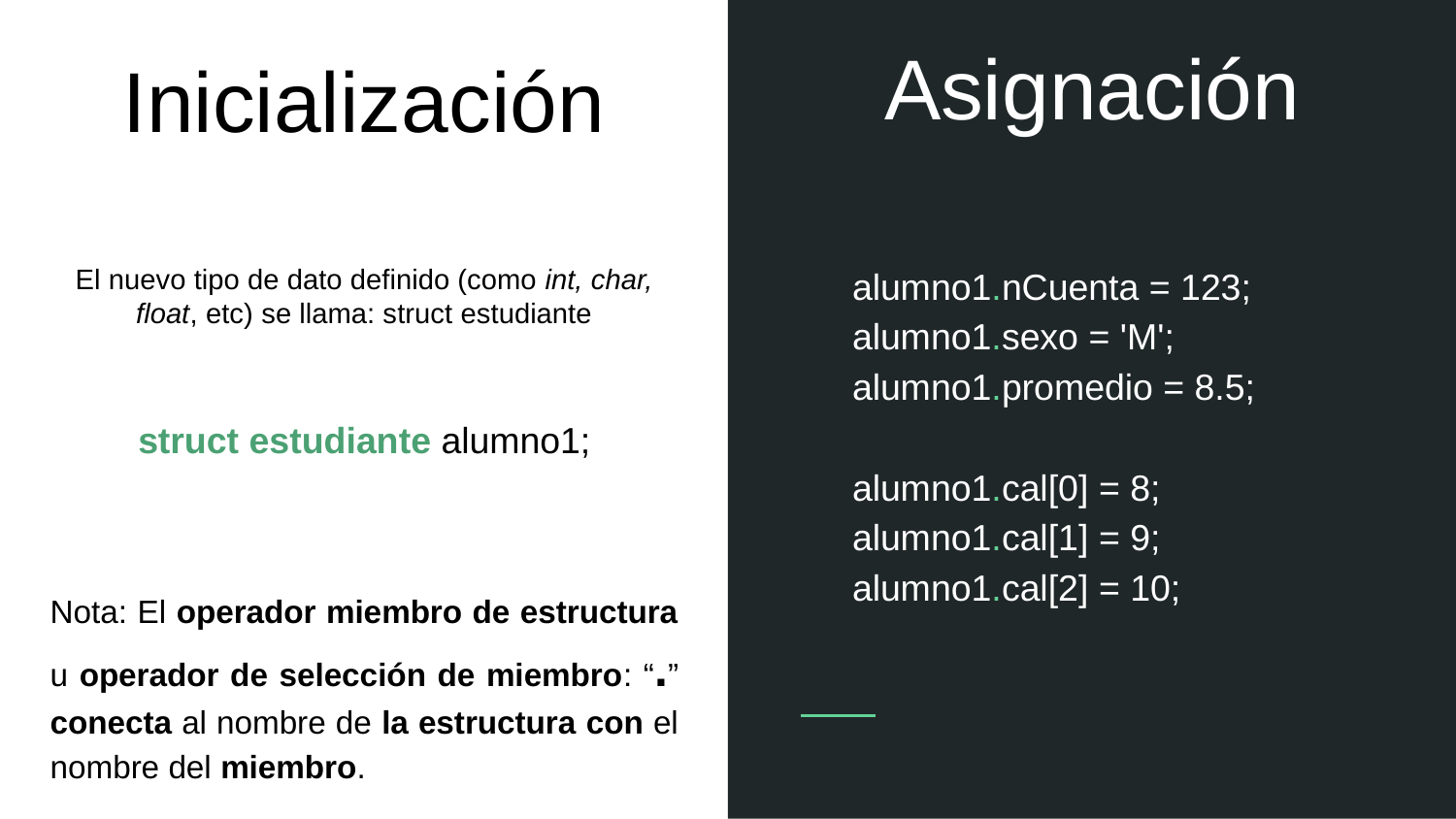

Asignación
# Inicialización
    alumno1.nCuenta = 123;
    alumno1.sexo = 'M';
    alumno1.promedio = 8.5;

    alumno1.cal[0] = 8;
    alumno1.cal[1] = 9;
    alumno1.cal[2] = 10;

El nuevo tipo de dato definido (como int, char, float, etc) se llama: struct estudiante

struct estudiante alumno1;
Nota: El operador miembro de estructura u operador de selección de miembro: “.” conecta al nombre de la estructura con el nombre del miembro.